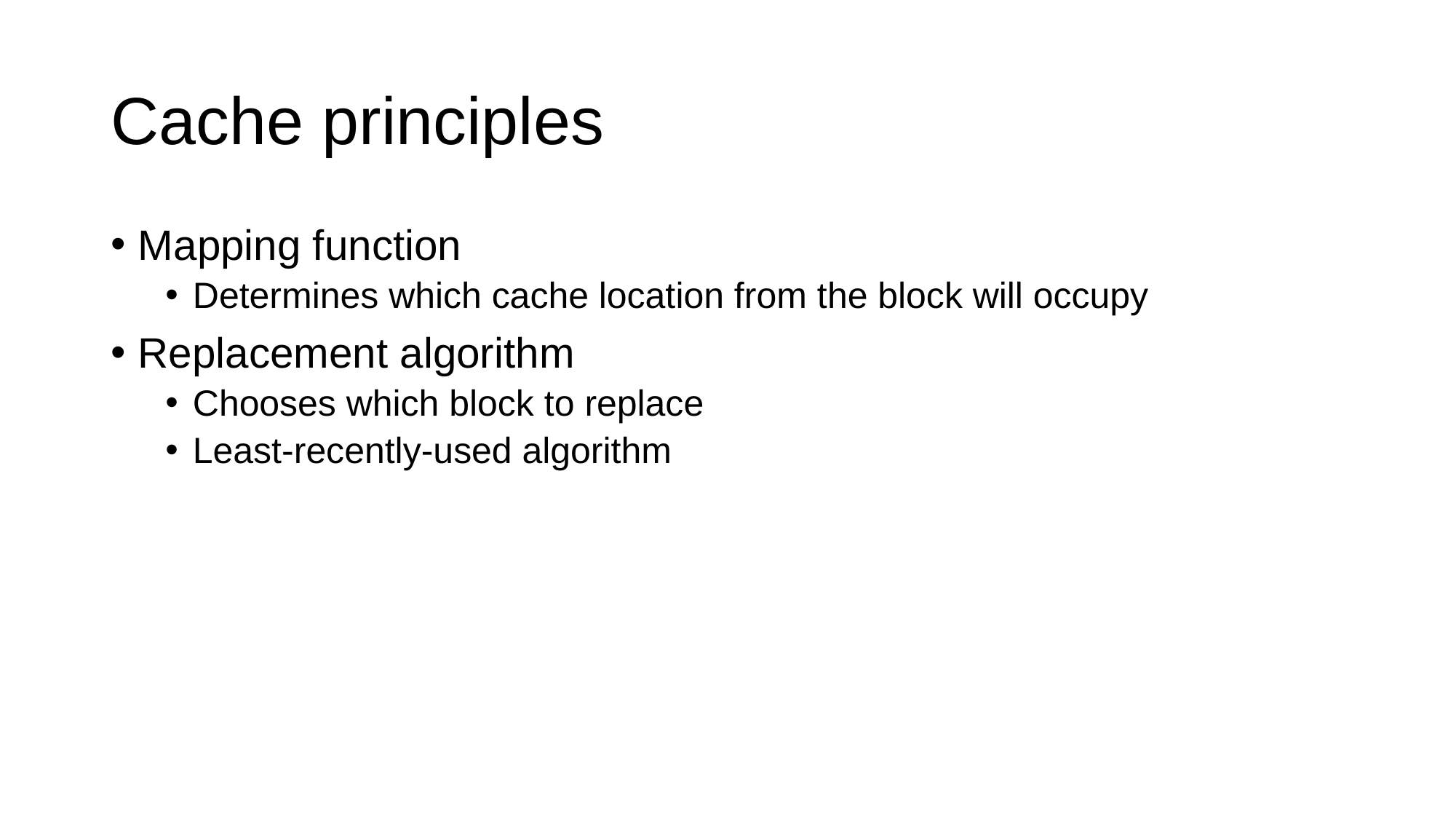

# Cache principles
Mapping function
Determines which cache location from the block will occupy
Replacement algorithm
Chooses which block to replace
Least-recently-used algorithm